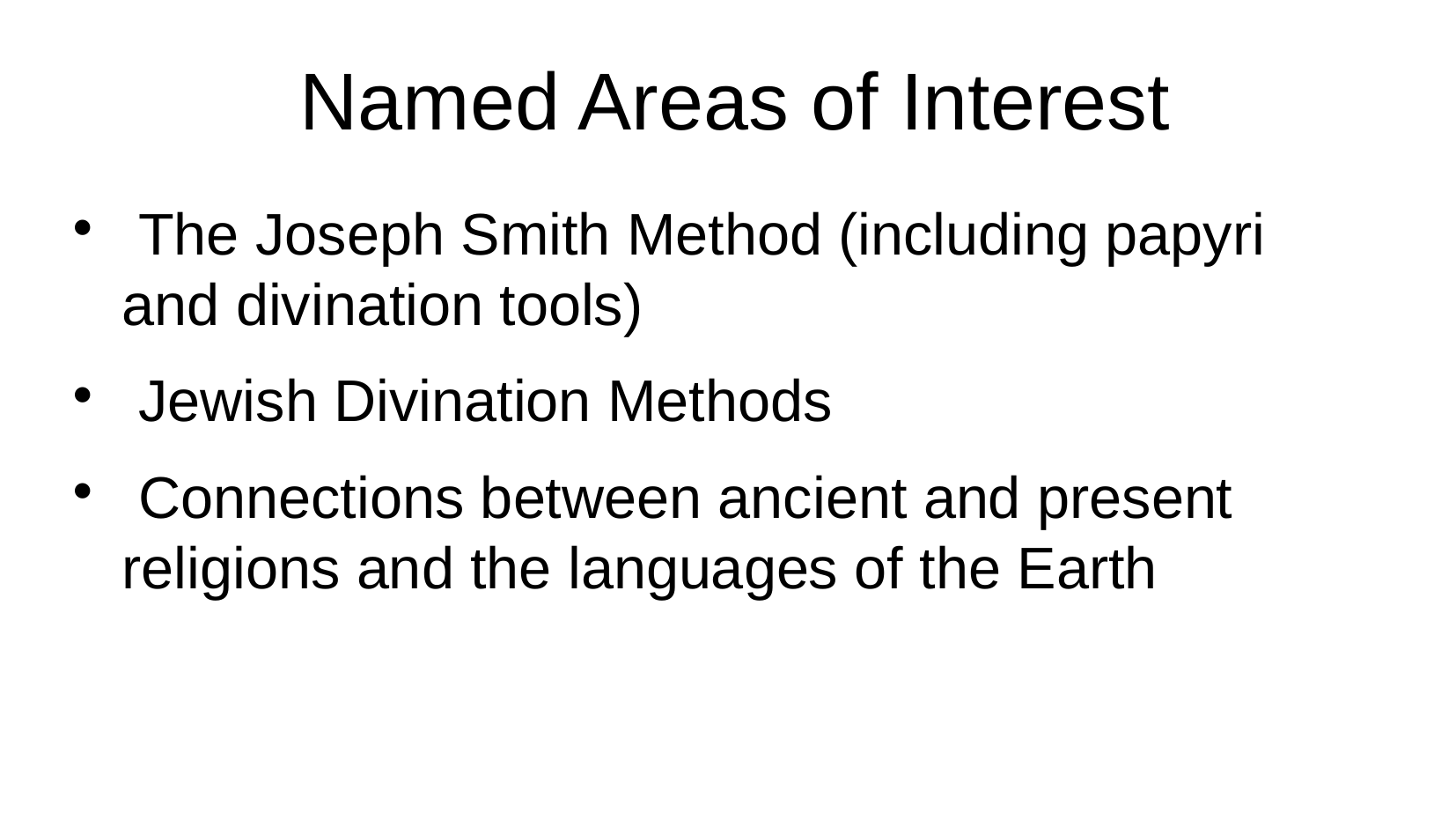

Named Areas of Interest
 The Joseph Smith Method (including papyri and divination tools)
 Jewish Divination Methods
 Connections between ancient and present religions and the languages of the Earth